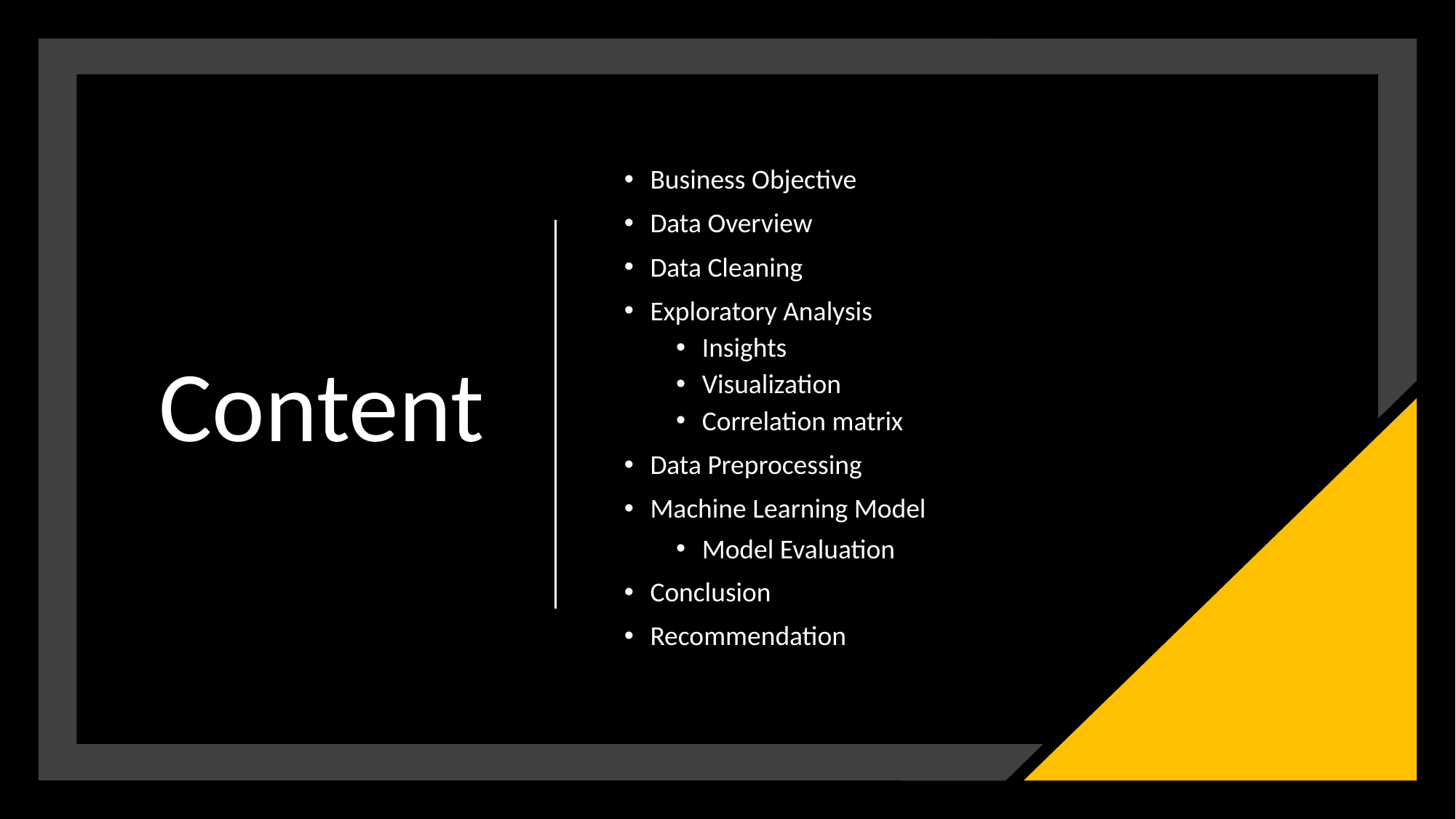

# Content
Business Objective
Data Overview
Data Cleaning
Exploratory Analysis
Insights
Visualization
Correlation matrix
Data Preprocessing
Machine Learning Model
Model Evaluation
Conclusion
Recommendation